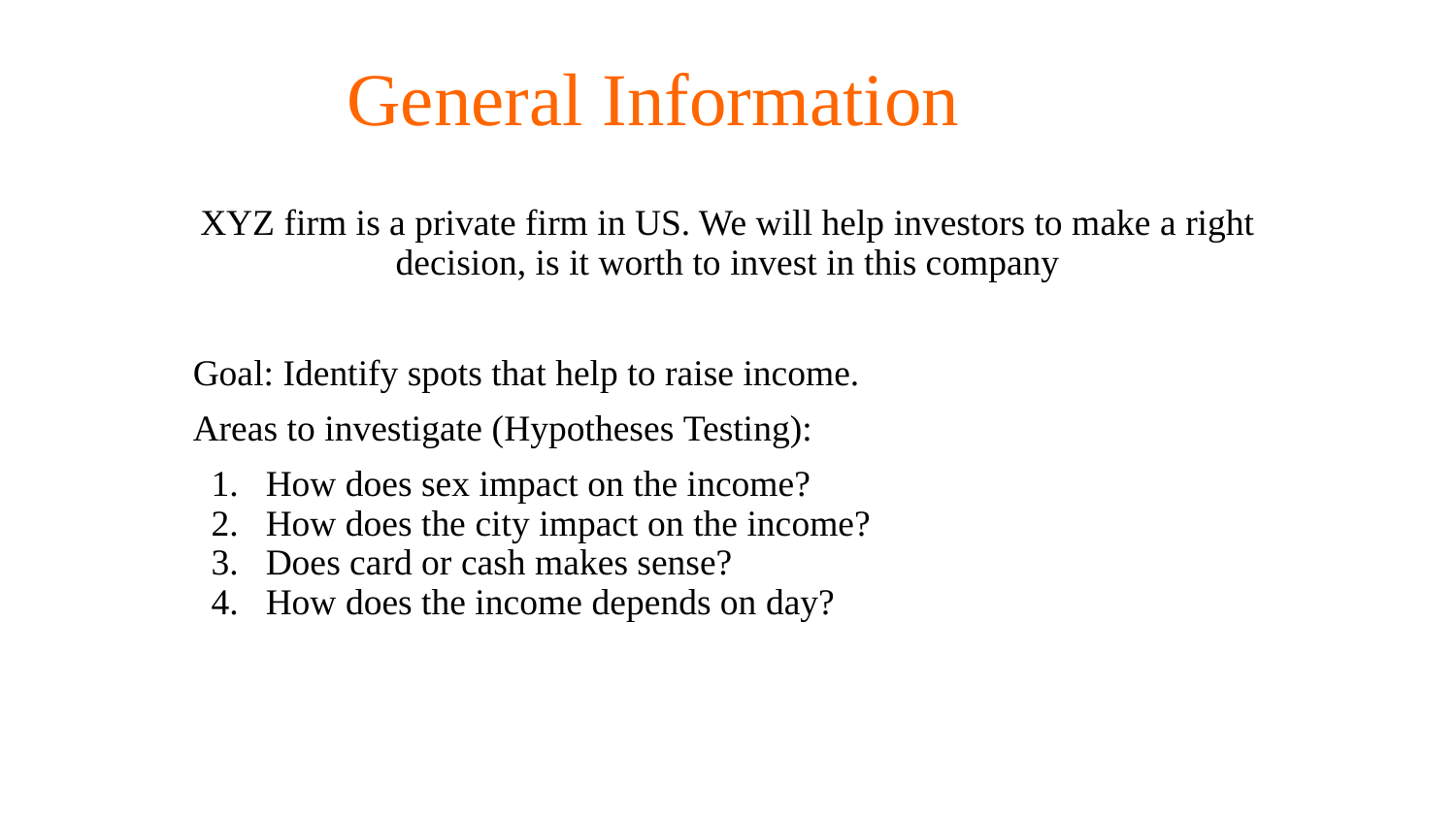

# General Information
XYZ firm is a private firm in US. We will help investors to make a right decision, is it worth to invest in this company

Goal: Identify spots that help to raise income.
Areas to investigate (Hypotheses Testing):
How does sex impact on the income?
How does the city impact on the income?
Does card or cash makes sense?
How does the income depends on day?